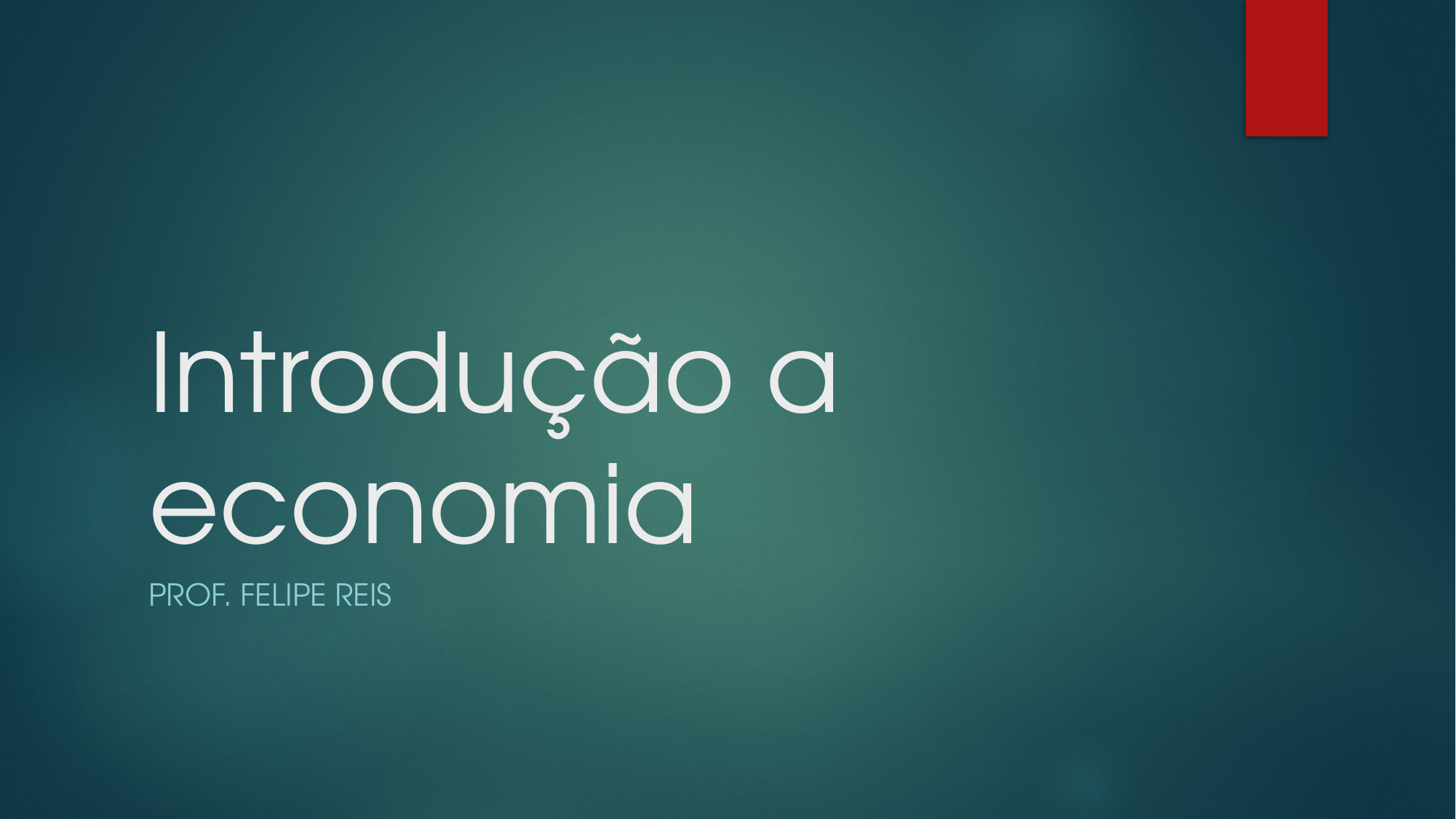

# Introdução a economia
Prof. Felipe reis